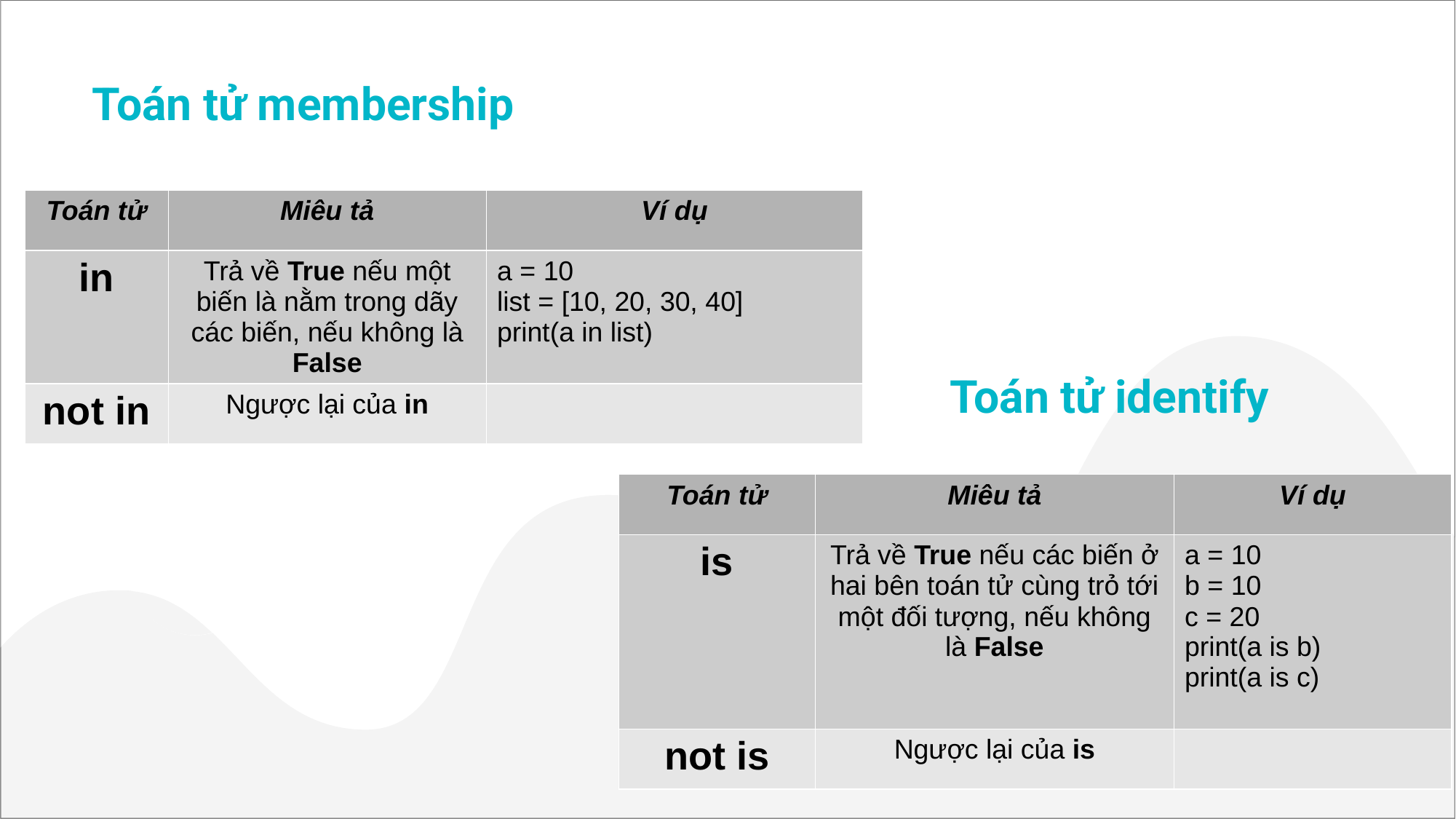

Toán tử membership

| Toán tử | Miêu tả | Ví dụ |
| --- | --- | --- |
| in | Trả về True nếu một biến là nằm trong dãy các biến, nếu không là False | a = 10 list = [10, 20, 30, 40] print(a in list) |
| not in | Ngược lại của in |  |

Toán tử identify
| Toán tử | Miêu tả | Ví dụ |
| --- | --- | --- |
| is | Trả về True nếu các biến ở hai bên toán tử cùng trỏ tới một đối tượng, nếu không là False | a = 10 b = 10 c = 20 print(a is b) print(a is c) |
| not is | Ngược lại của is |  |